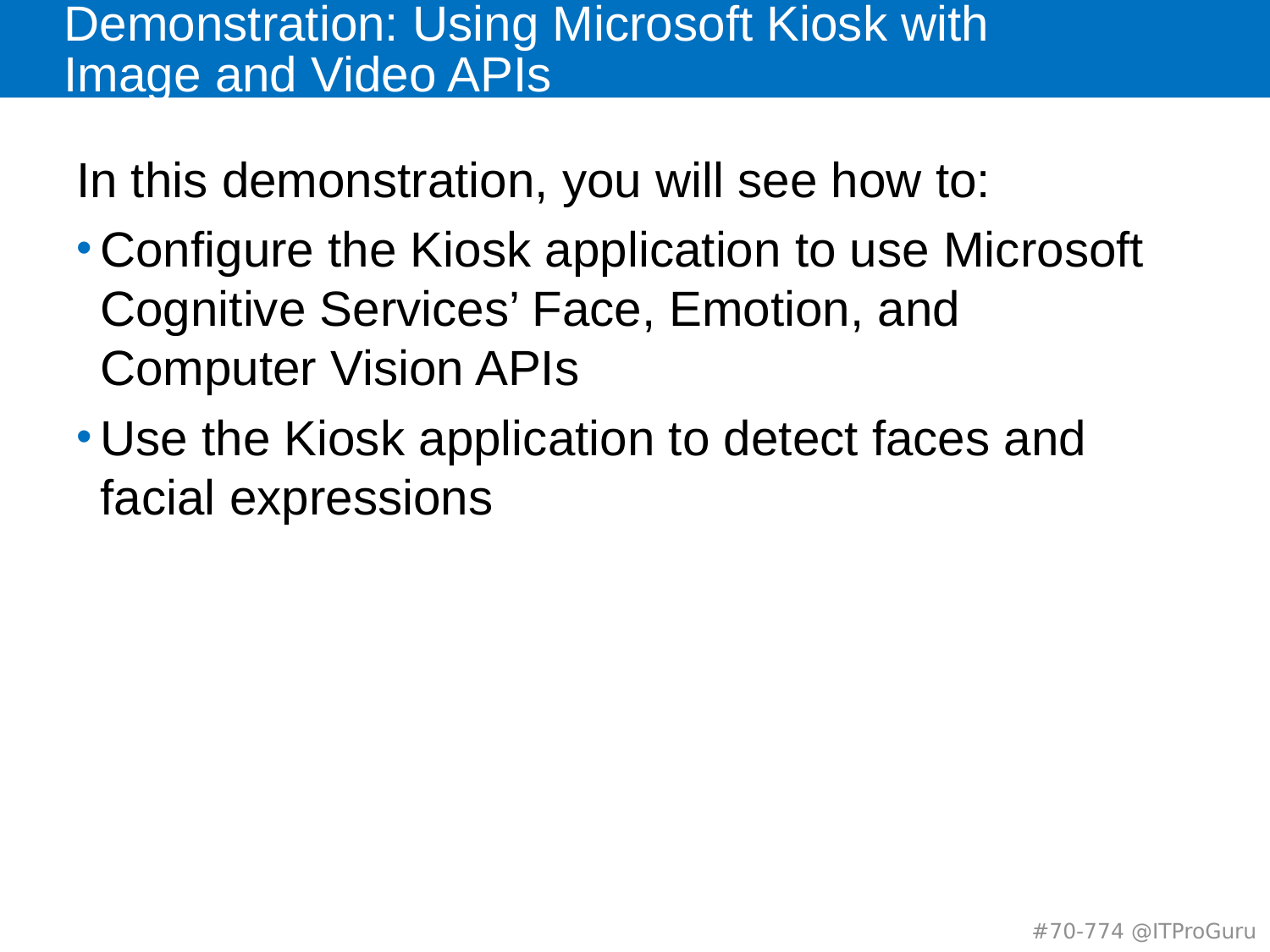

# Demonstration: Using Microsoft Kiosk with Image and Video APIs
In this demonstration, you will see how to:
Configure the Kiosk application to use Microsoft Cognitive Services’ Face, Emotion, and Computer Vision APIs
Use the Kiosk application to detect faces and facial expressions